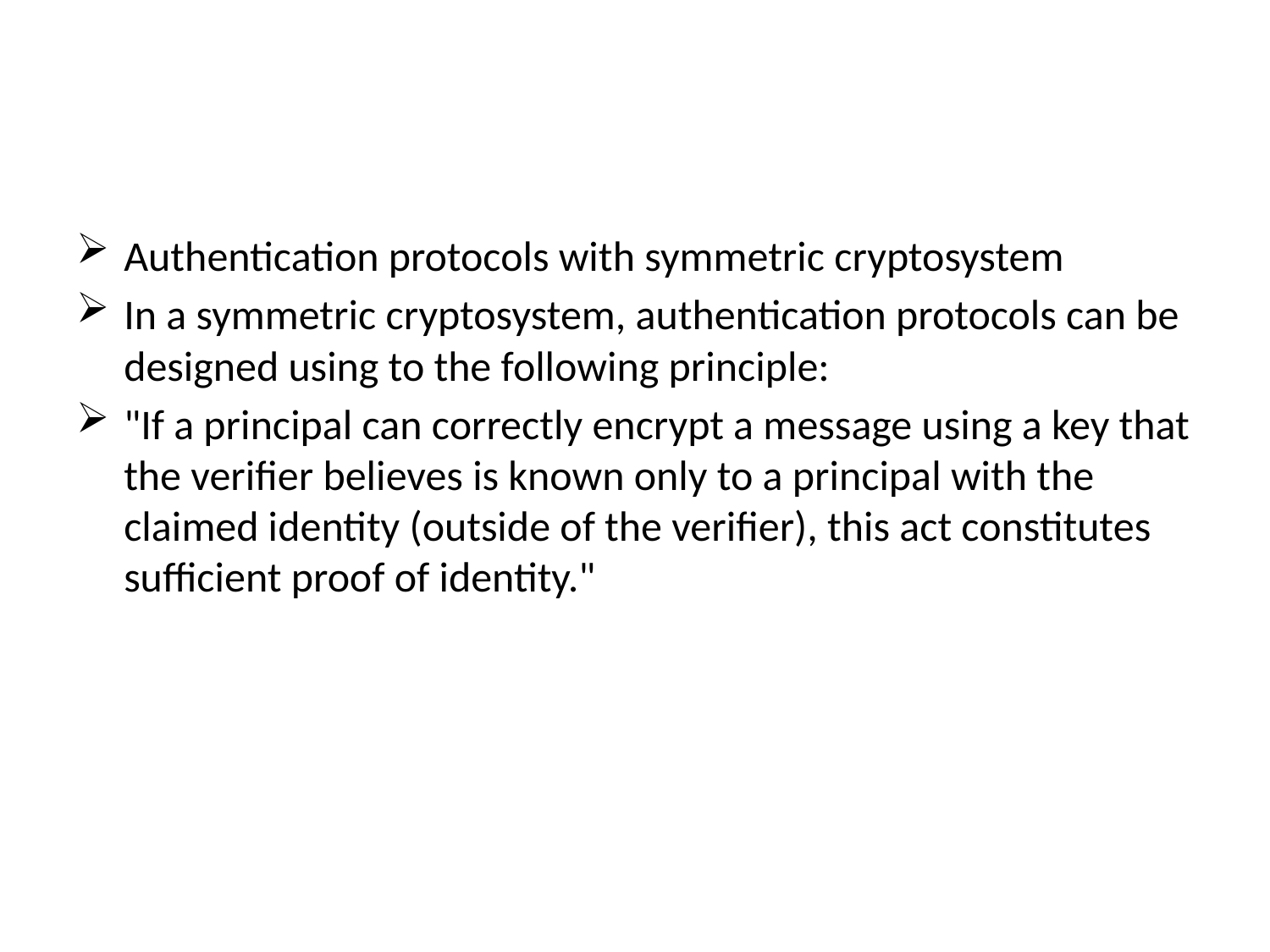

#
Authentication protocols with symmetric cryptosystem
In a symmetric cryptosystem, authentication protocols can be designed using to the following principle:
"If a principal can correctly encrypt a message using a key that the verifier believes is known only to a principal with the claimed identity (outside of the verifier), this act constitutes sufficient proof of identity."